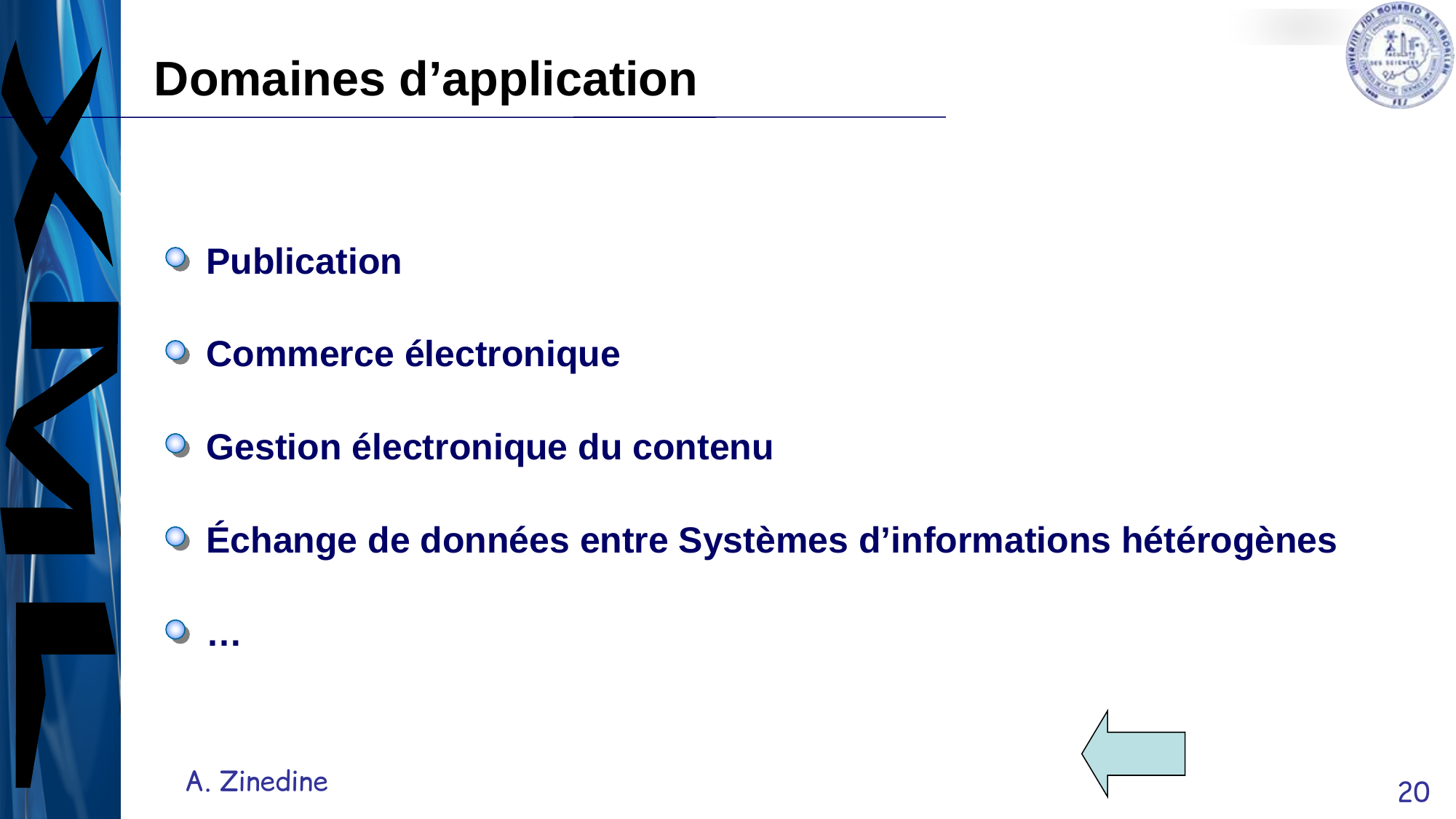

# Domaines d’application

Publication

Commerce électronique

Gestion électronique du contenu

Échange de données entre Systèmes d’informations hétérogènes

…